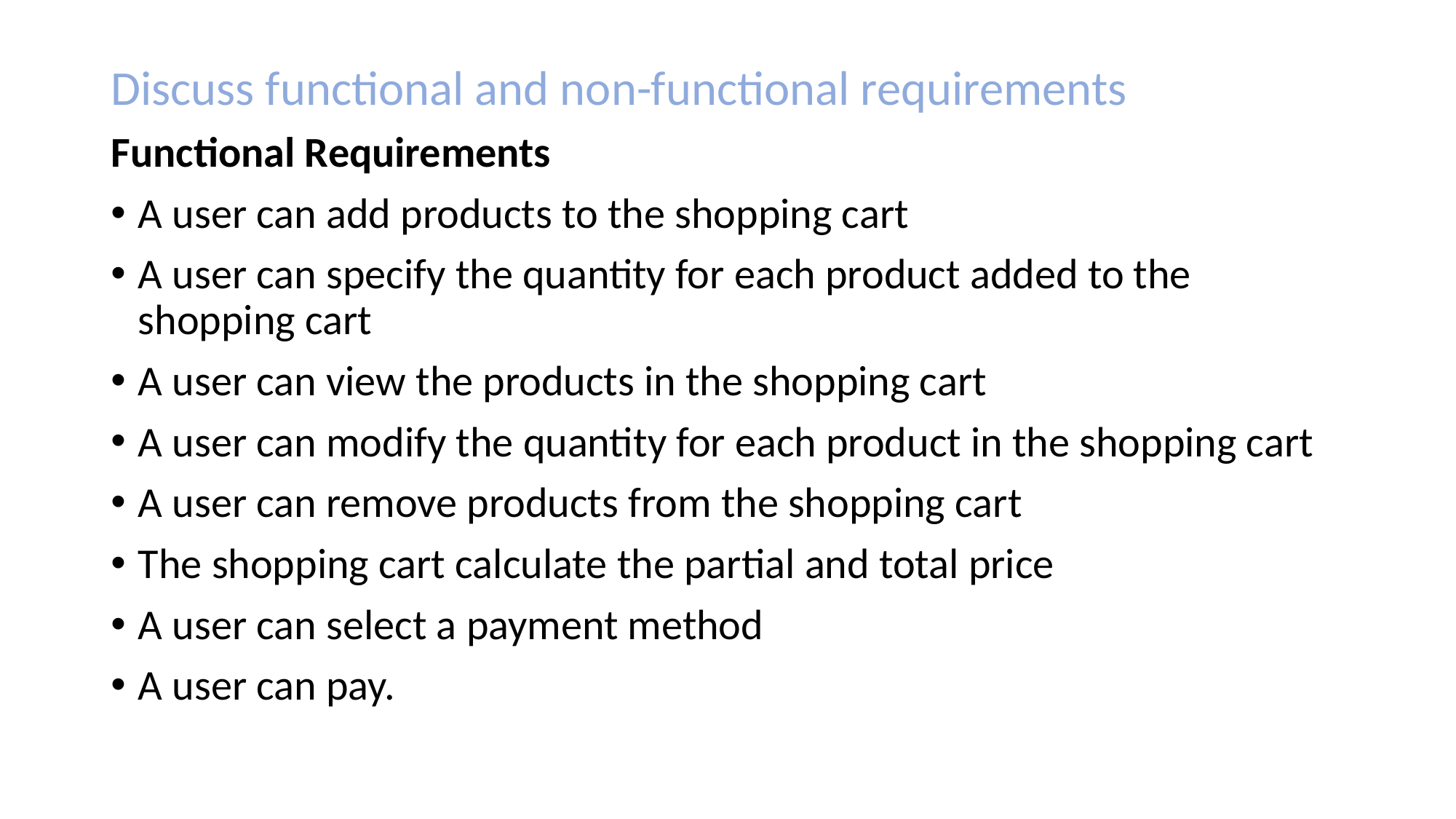

Discuss functional and non-functional requirements
Functional Requirements
A user can add products to the shopping cart
A user can specify the quantity for each product added to the shopping cart
A user can view the products in the shopping cart
A user can modify the quantity for each product in the shopping cart
A user can remove products from the shopping cart
The shopping cart calculate the partial and total price
A user can select a payment method
A user can pay.